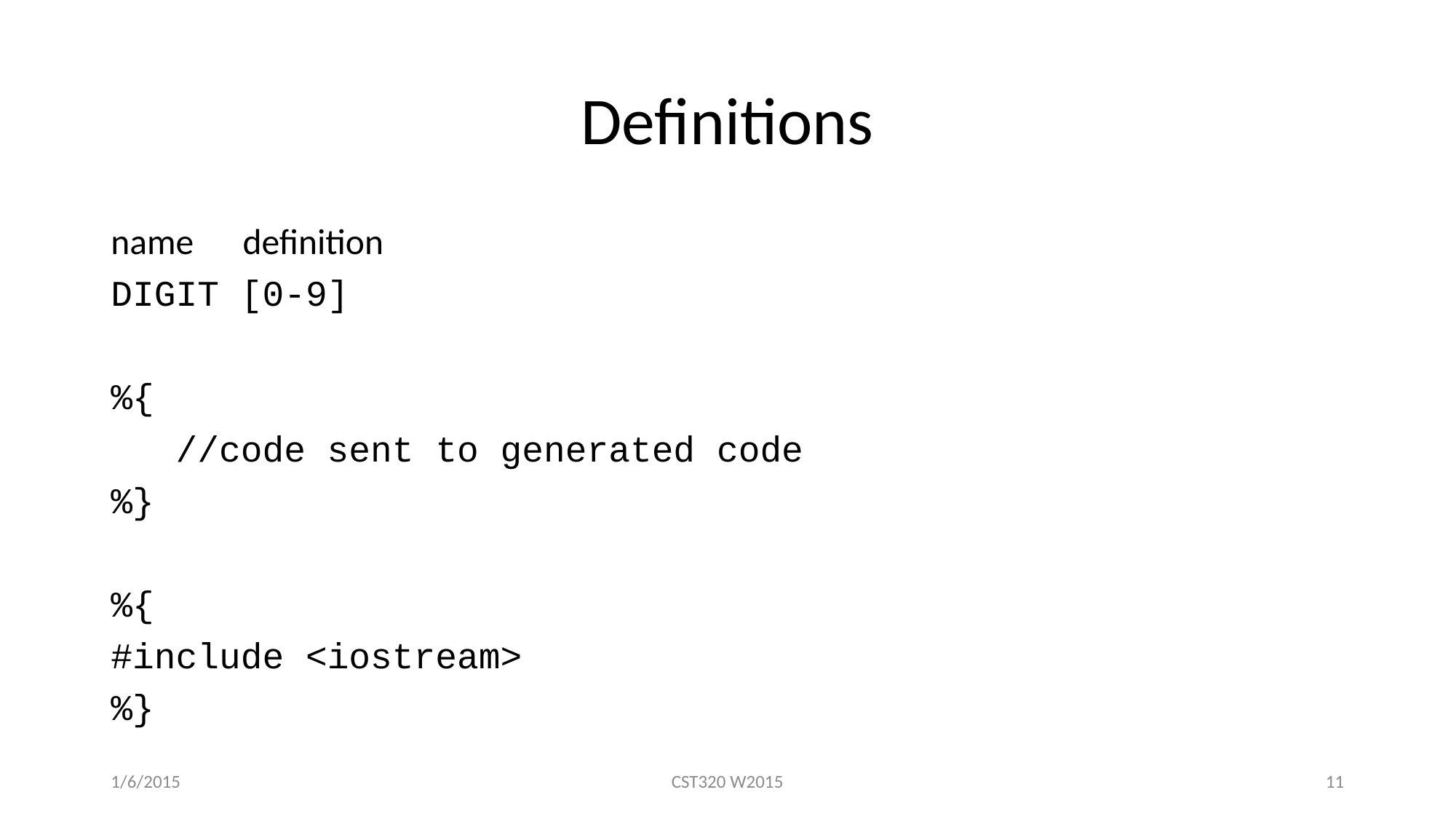

# Definitions
name      definition
DIGIT [0-9]

%{
   //code sent to generated code
%}

%{
#include <iostream>
%}

1/6/2015
CST320 W2015
11